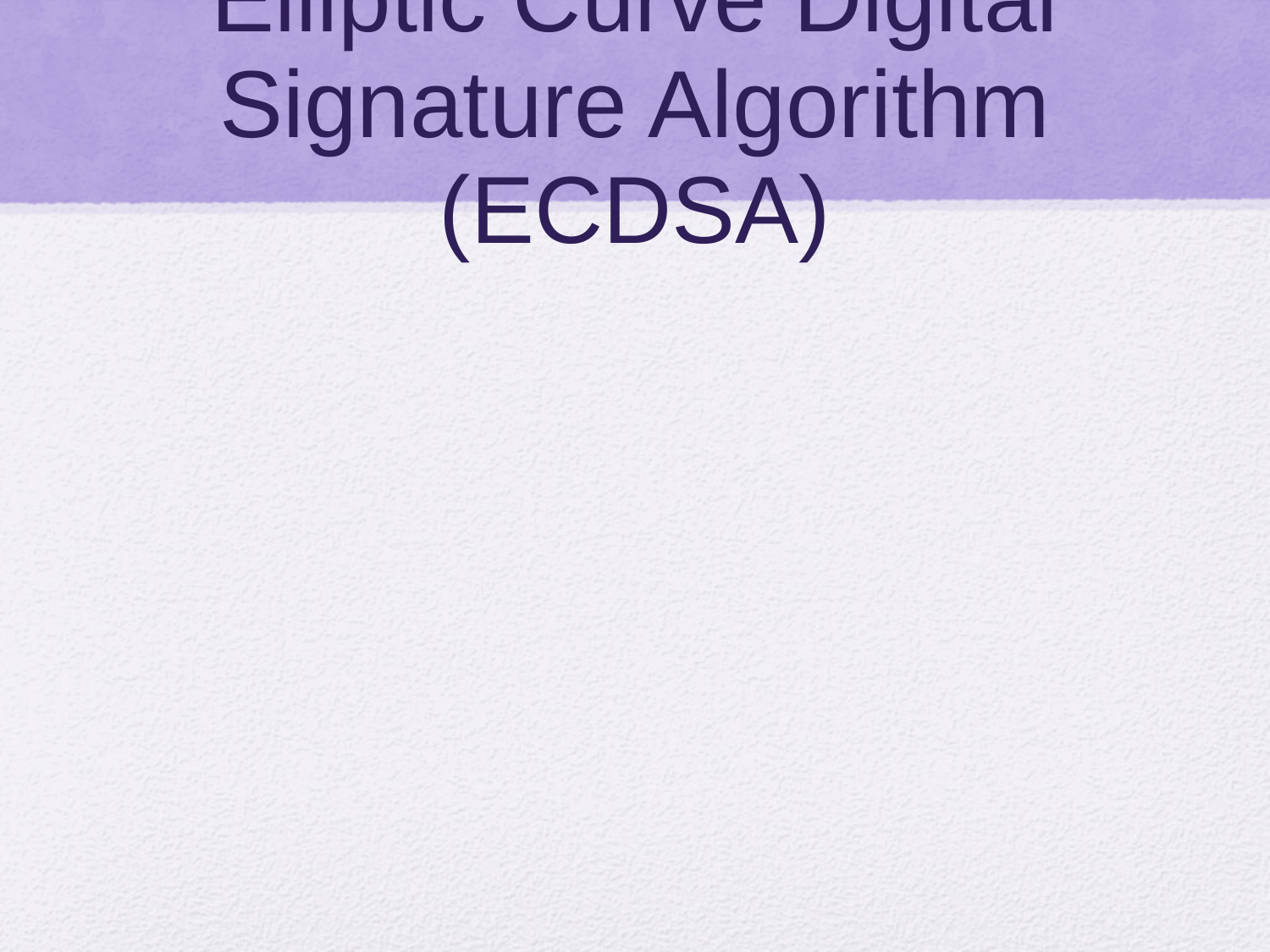

# Elliptic Curve Digital Signature Algorithm (ECDSA)